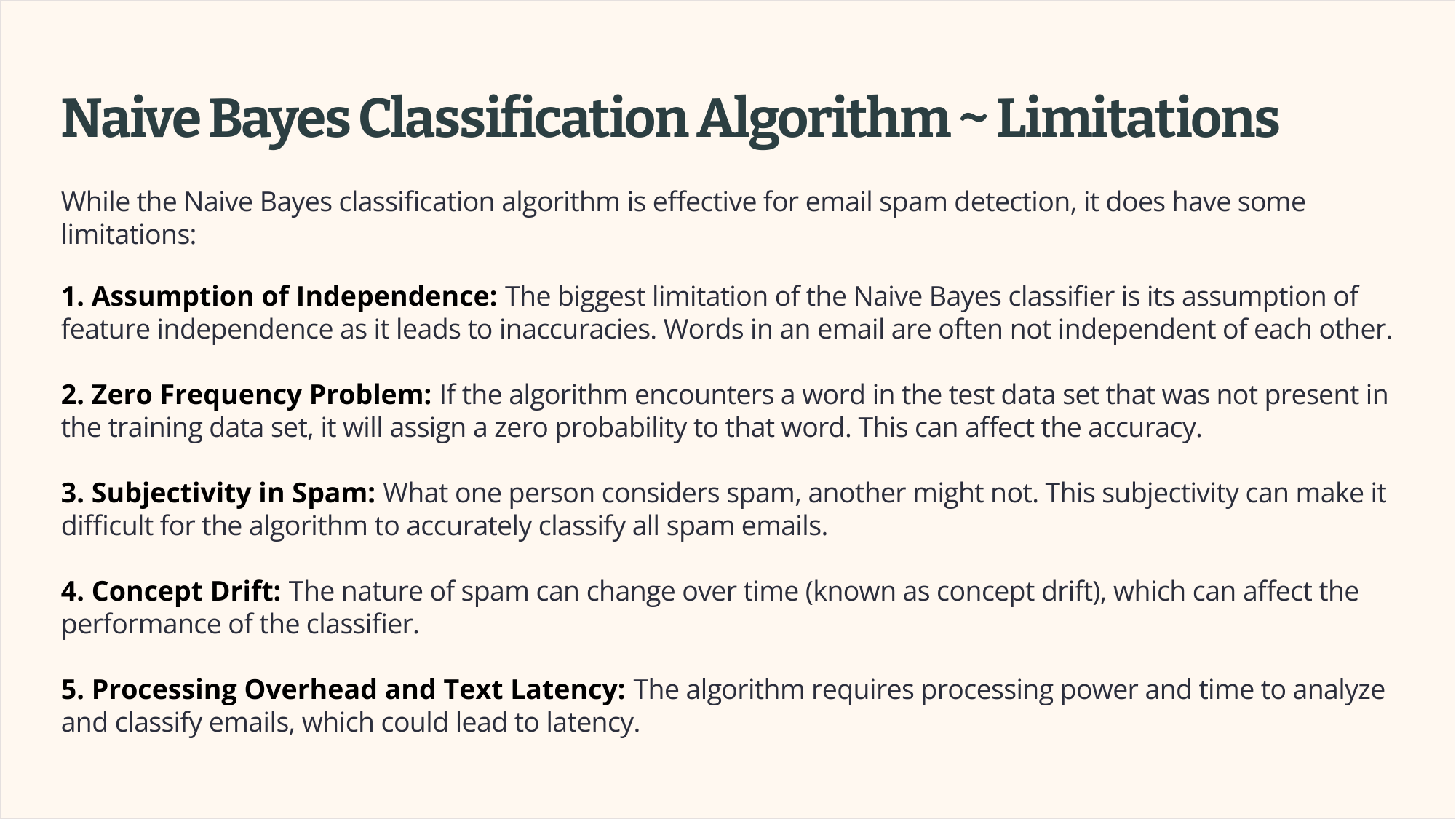

Naive Bayes Classification Algorithm ~ Limitations
While the Naive Bayes classification algorithm is effective for email spam detection, it does have some limitations:

1. Assumption of Independence: The biggest limitation of the Naive Bayes classifier is its assumption of feature independence as it leads to inaccuracies. Words in an email are often not independent of each other.

2. Zero Frequency Problem: If the algorithm encounters a word in the test data set that was not present in the training data set, it will assign a zero probability to that word. This can affect the accuracy.

3. Subjectivity in Spam: What one person considers spam, another might not. This subjectivity can make it difficult for the algorithm to accurately classify all spam emails.

4. Concept Drift: The nature of spam can change over time (known as concept drift), which can affect the performance of the classifier.

5. Processing Overhead and Text Latency: The algorithm requires processing power and time to analyze and classify emails, which could lead to latency.